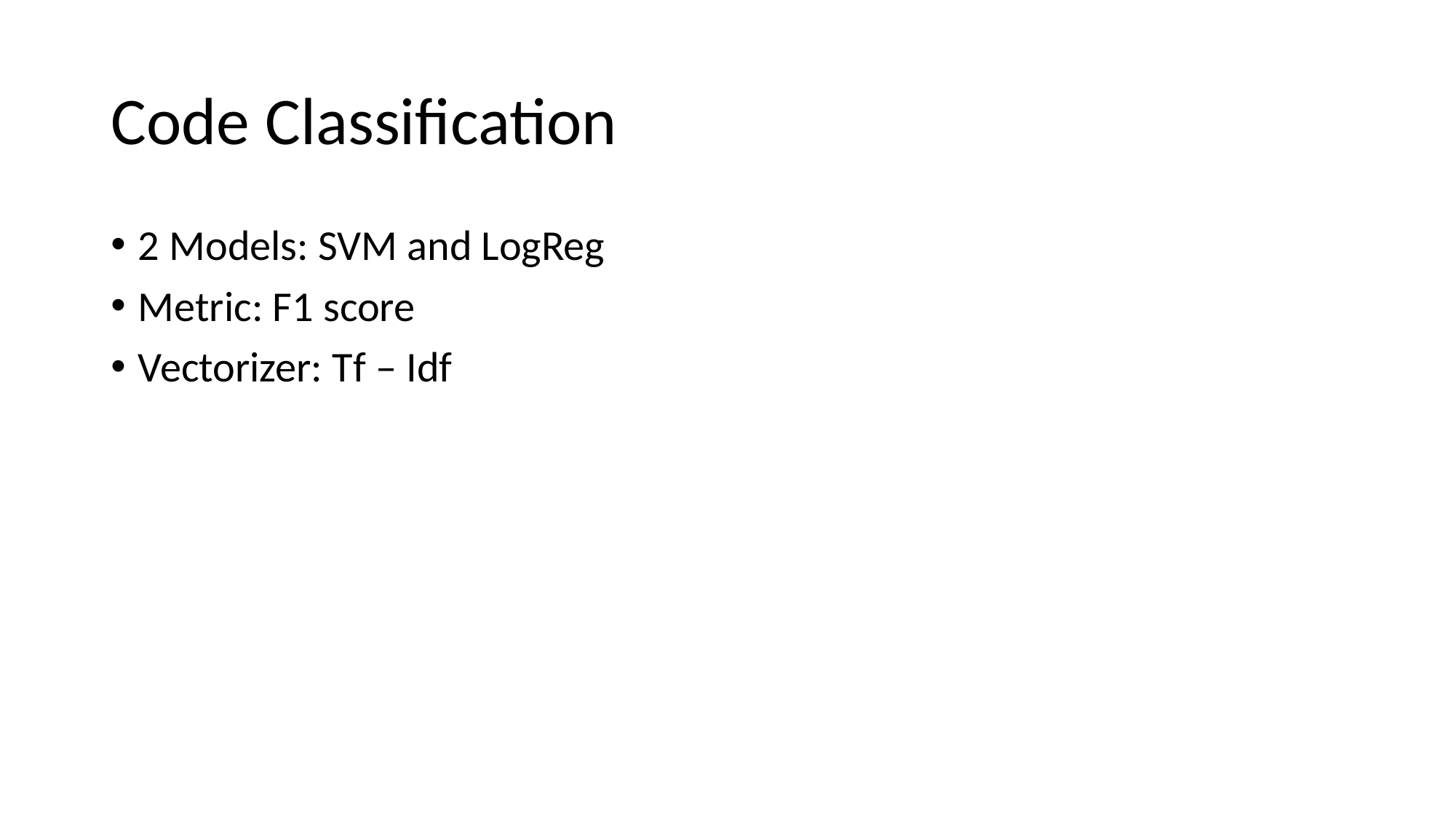

# Code Classification
2 Models: SVM and LogReg
Metric: F1 score
Vectorizer: Tf – Idf